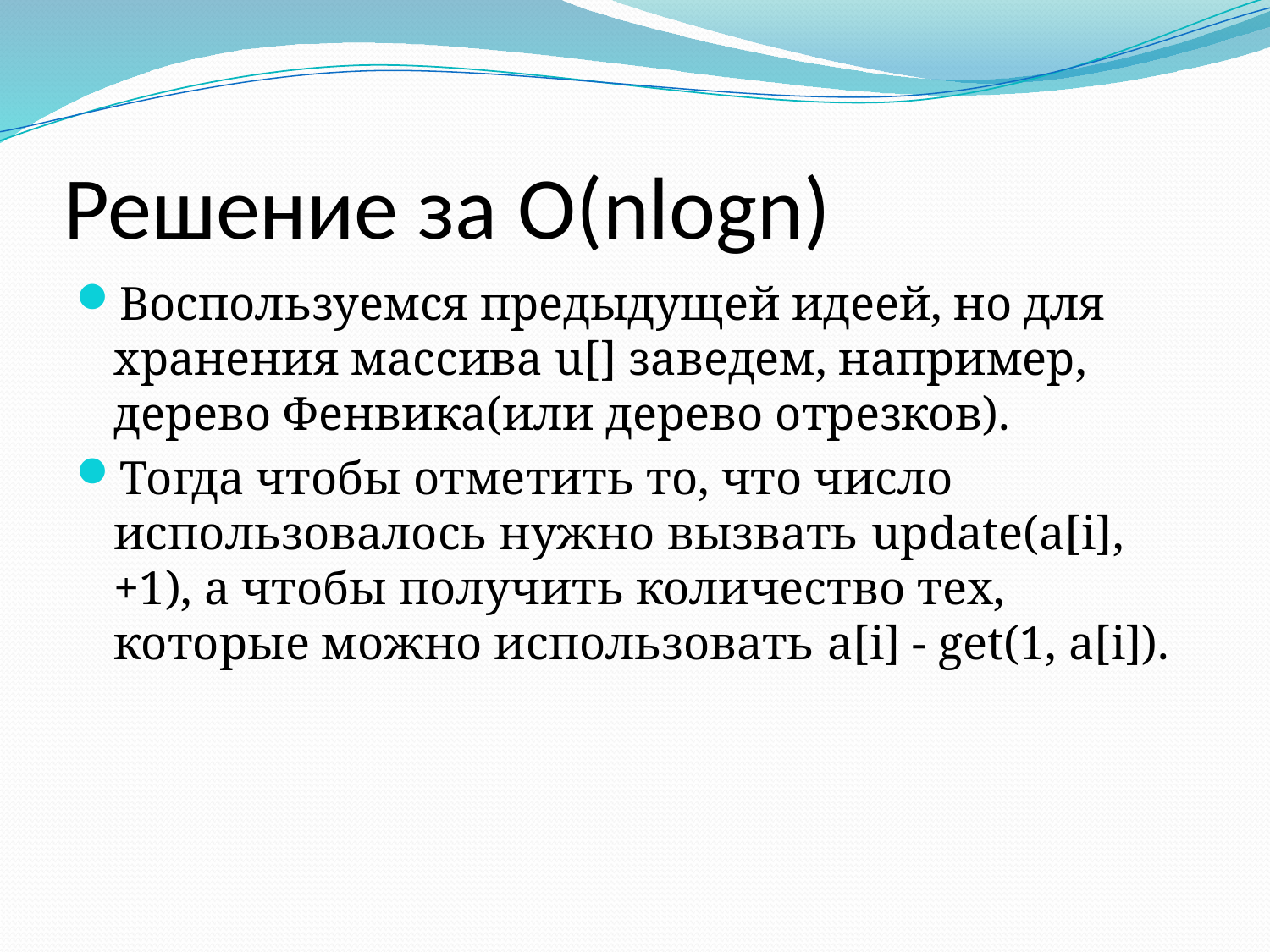

# Решение за O(nlogn)
Воспользуемся предыдущей идеей, но для хранения массива u[] заведем, например, дерево Фенвика(или дерево отрезков).
Тогда чтобы отметить то, что число использовалось нужно вызвать update(a[i], +1), а чтобы получить количество тех, которые можно использовать a[i] - get(1, a[i]).